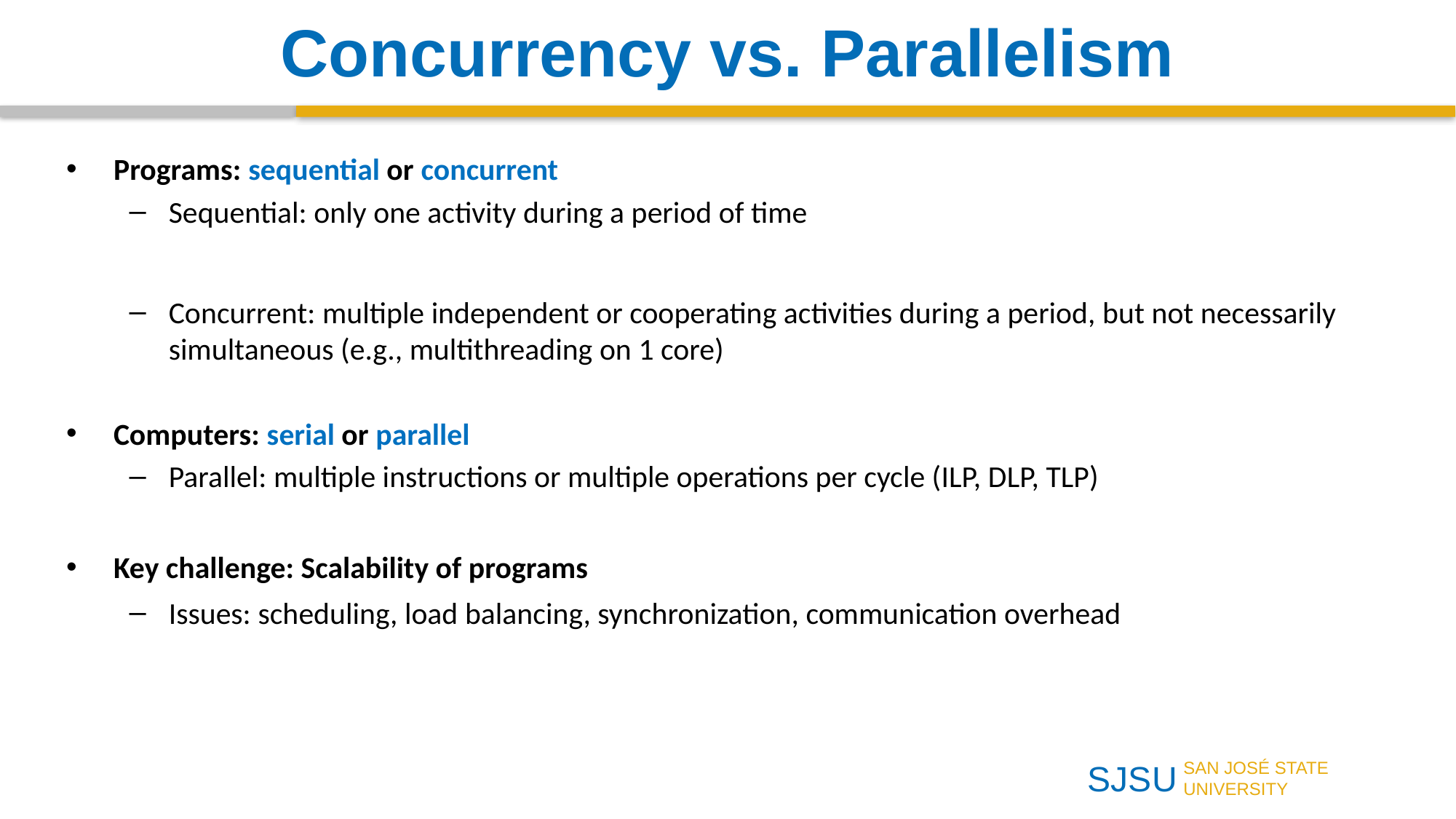

Concurrency vs. Parallelism
Programs: sequential or concurrent
Sequential: only one activity during a period of time

Concurrent: multiple independent or cooperating activities during a period, but not necessarily simultaneous (e.g., multithreading on 1 core)

Computers: serial or parallel
Parallel: multiple instructions or multiple operations per cycle (ILP, DLP, TLP)

Key challenge: Scalability of programs
Issues: scheduling, load balancing, synchronization, communication overhead